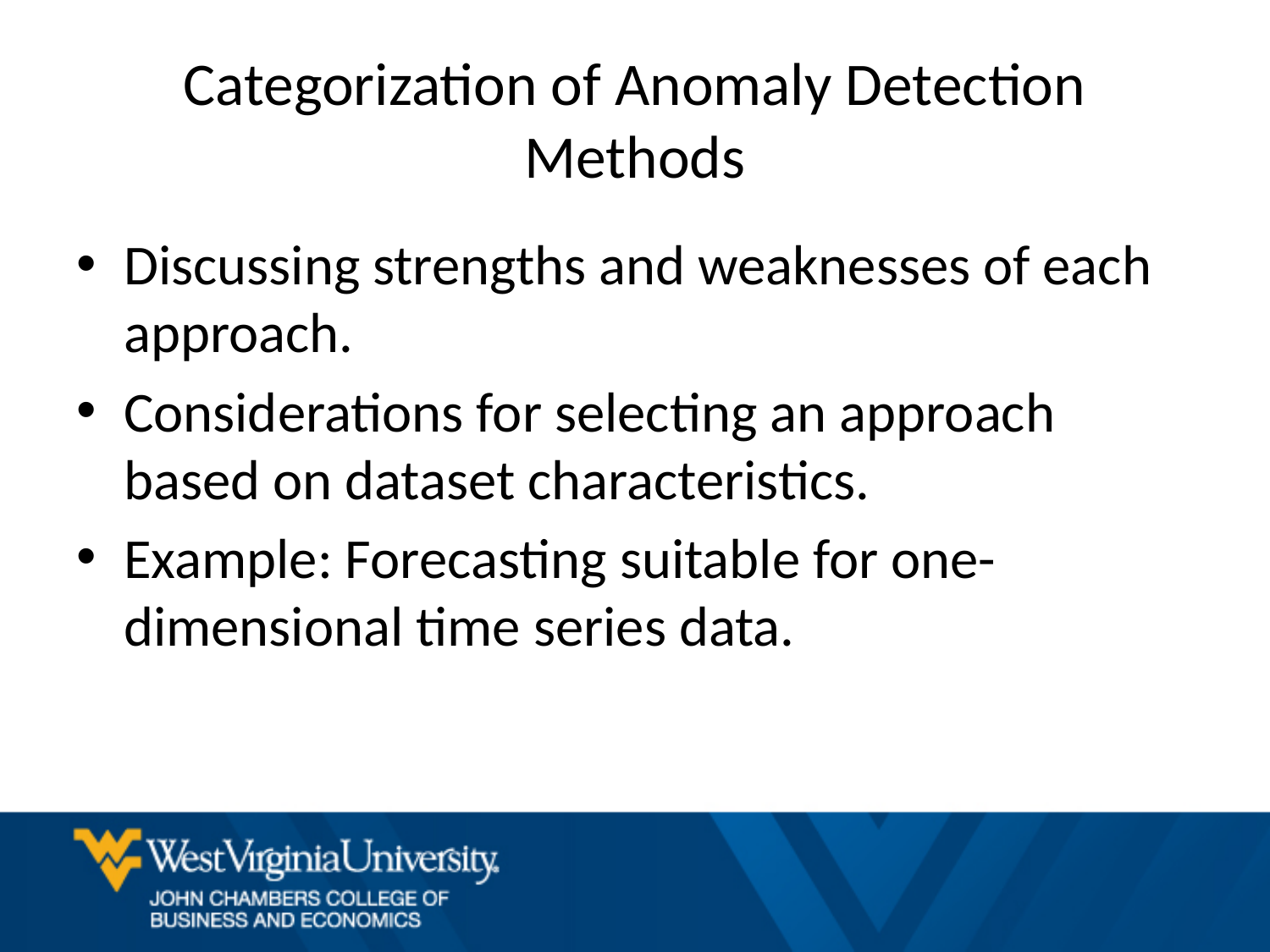

# Categorization of Anomaly Detection Methods
Discussing strengths and weaknesses of each approach.
Considerations for selecting an approach based on dataset characteristics.
Example: Forecasting suitable for one-dimensional time series data.